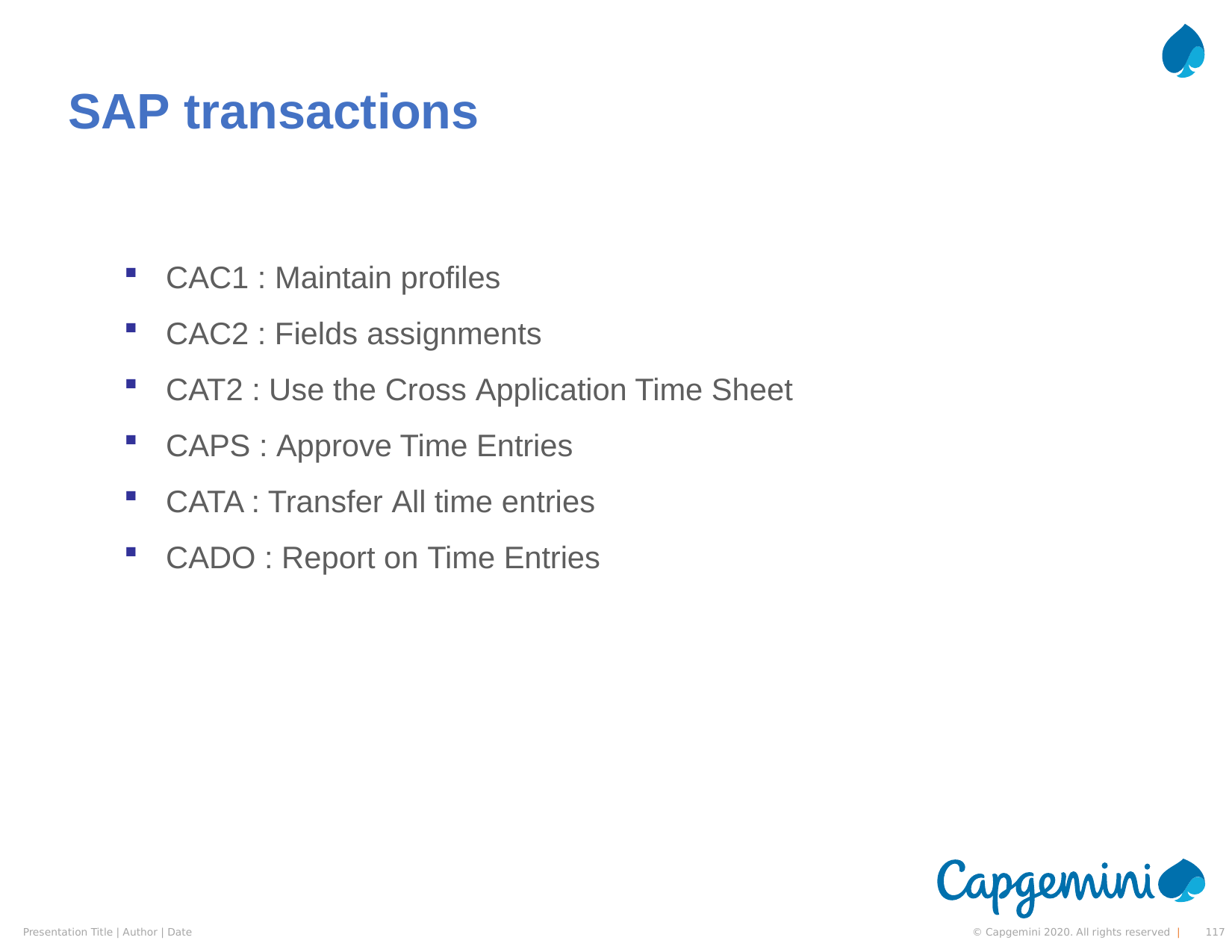

# SAP transactions:
CAC1 : Maintain profiles
CAC2 : Fields assignments
CAT2 : Use the Cross Application Time Sheet
CAPS : Approve Time Entries
CATA : Transfer All time entries
CADO : Report on Time Entries